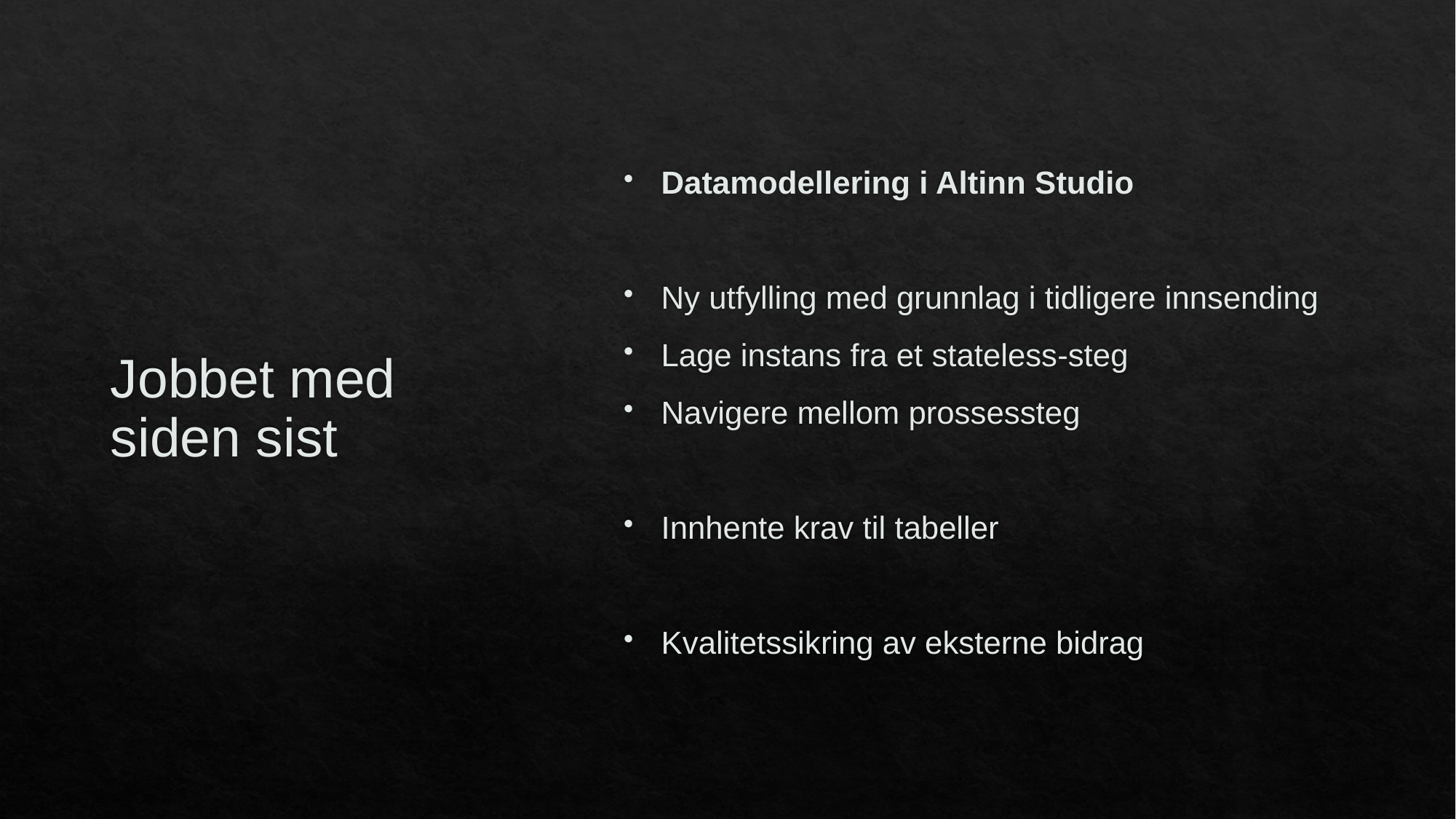

# Jobbet med siden sist
Datamodellering i Altinn Studio

Ny utfylling med grunnlag i tidligere innsending
Lage instans fra et stateless-steg
Navigere mellom prossessteg

Innhente krav til tabeller

Kvalitetssikring av eksterne bidrag